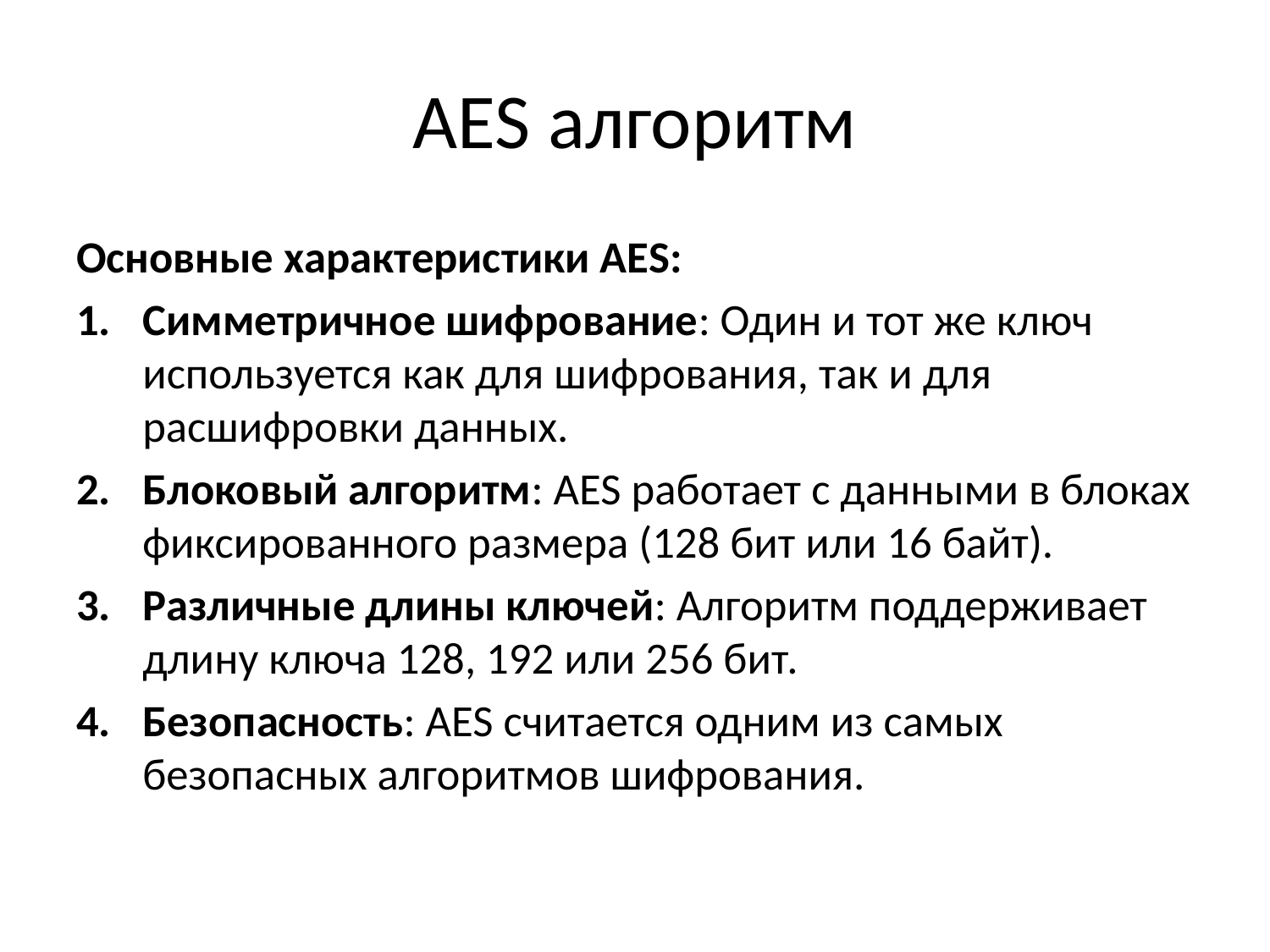

# AES алгоритм
Основные характеристики AES:
Симметричное шифрование: Один и тот же ключ используется как для шифрования, так и для расшифровки данных.
Блоковый алгоритм: AES работает с данными в блоках фиксированного размера (128 бит или 16 байт).
Различные длины ключей: Алгоритм поддерживает длину ключа 128, 192 или 256 бит.
Безопасность: AES считается одним из самых безопасных алгоритмов шифрования.